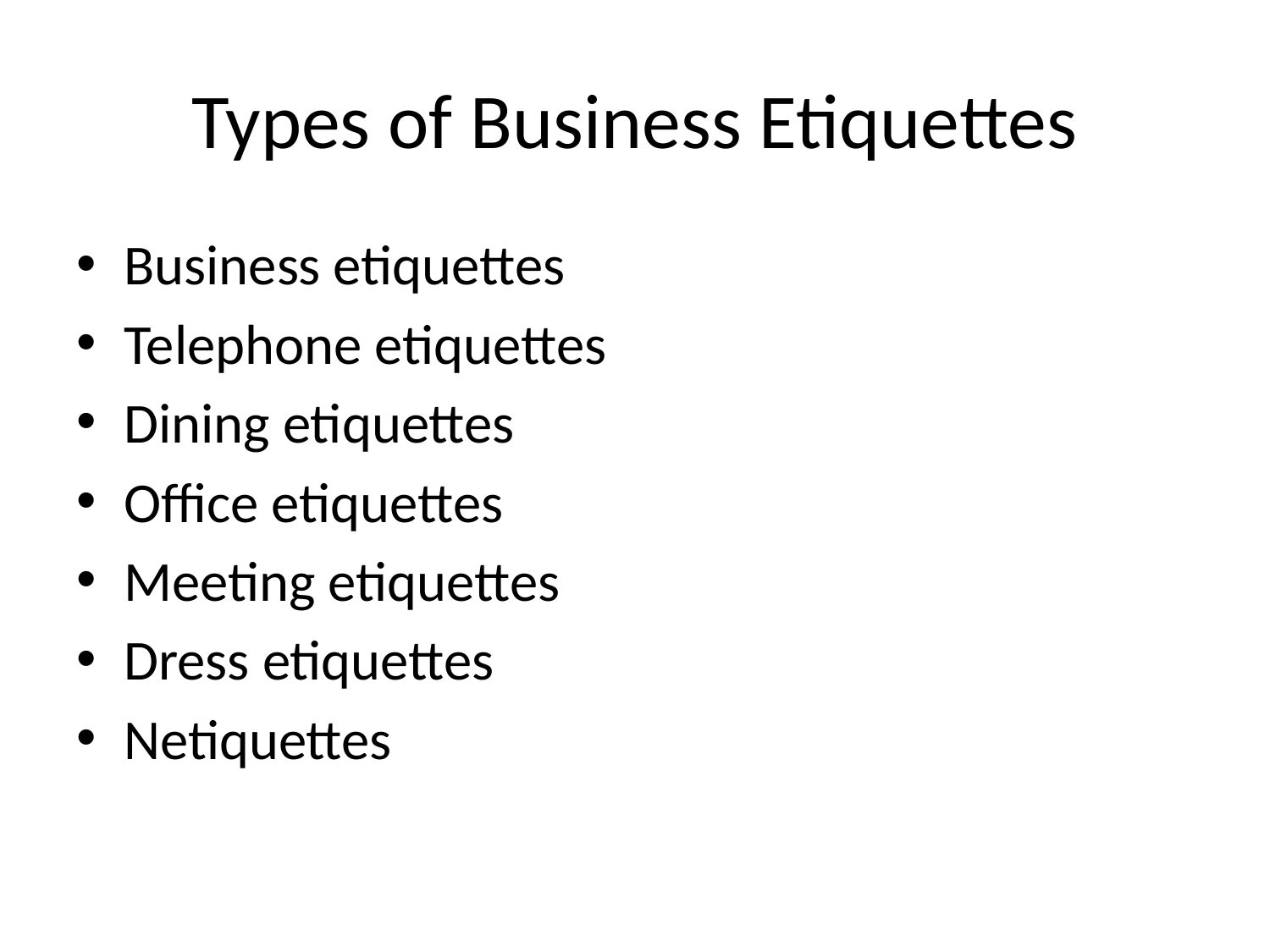

# Types of Business Etiquettes
Business etiquettes
Telephone etiquettes
Dining etiquettes
Office etiquettes
Meeting etiquettes
Dress etiquettes
Netiquettes